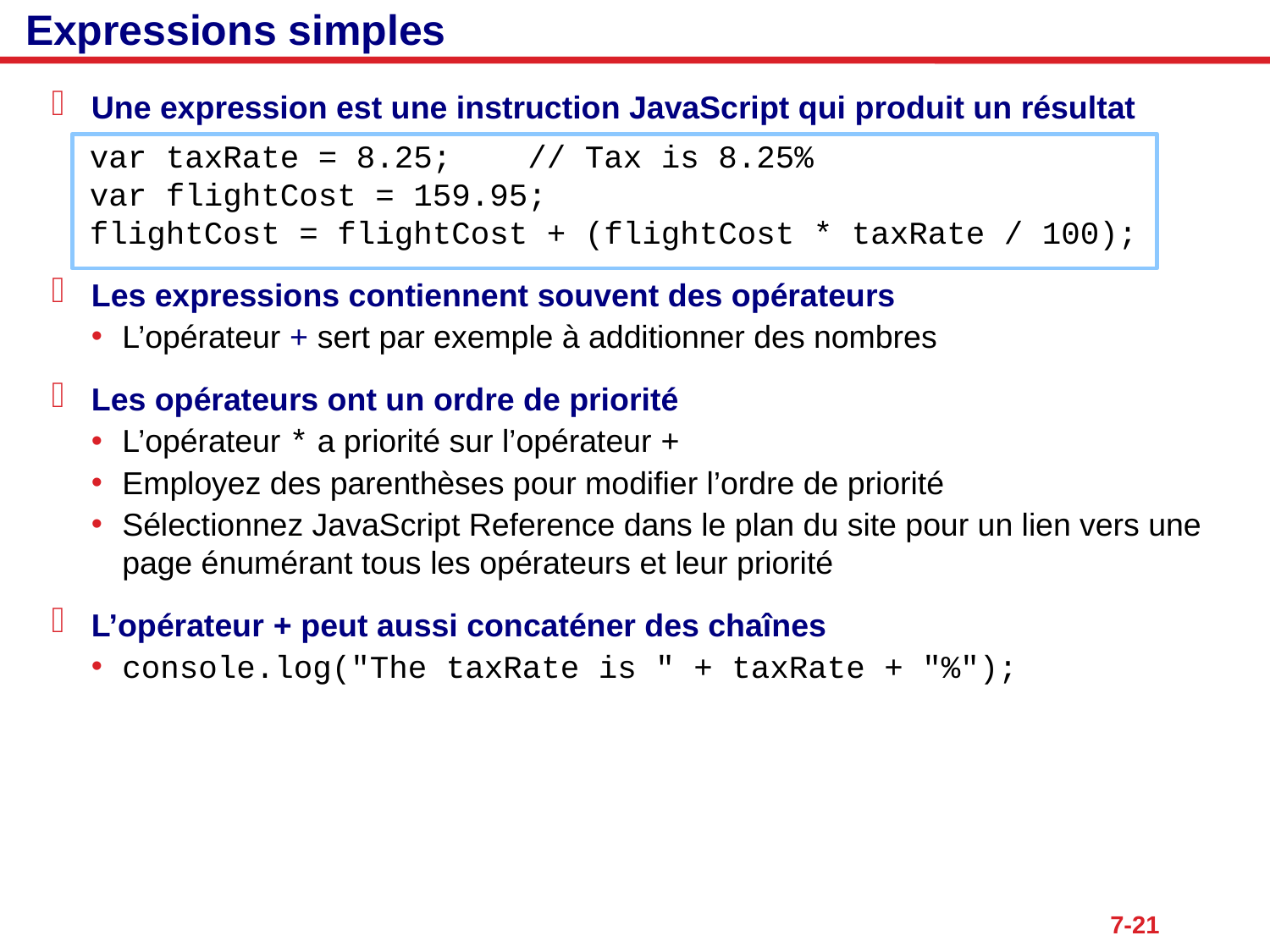

# Expressions simples
Une expression est une instruction JavaScript qui produit un résultat
  var taxRate = 8.25;    // Tax is 8.25%
  var flightCost = 159.95;
  flightCost = flightCost + (flightCost * taxRate / 100);
Les expressions contiennent souvent des opérateurs
L’opérateur + sert par exemple à additionner des nombres
Les opérateurs ont un ordre de priorité
L’opérateur * a priorité sur l’opérateur +
Employez des parenthèses pour modifier l’ordre de priorité
Sélectionnez JavaScript Reference dans le plan du site pour un lien vers une page énumérant tous les opérateurs et leur priorité
L’opérateur + peut aussi concaténer des chaînes
console.log("The taxRate is " + taxRate + "%");